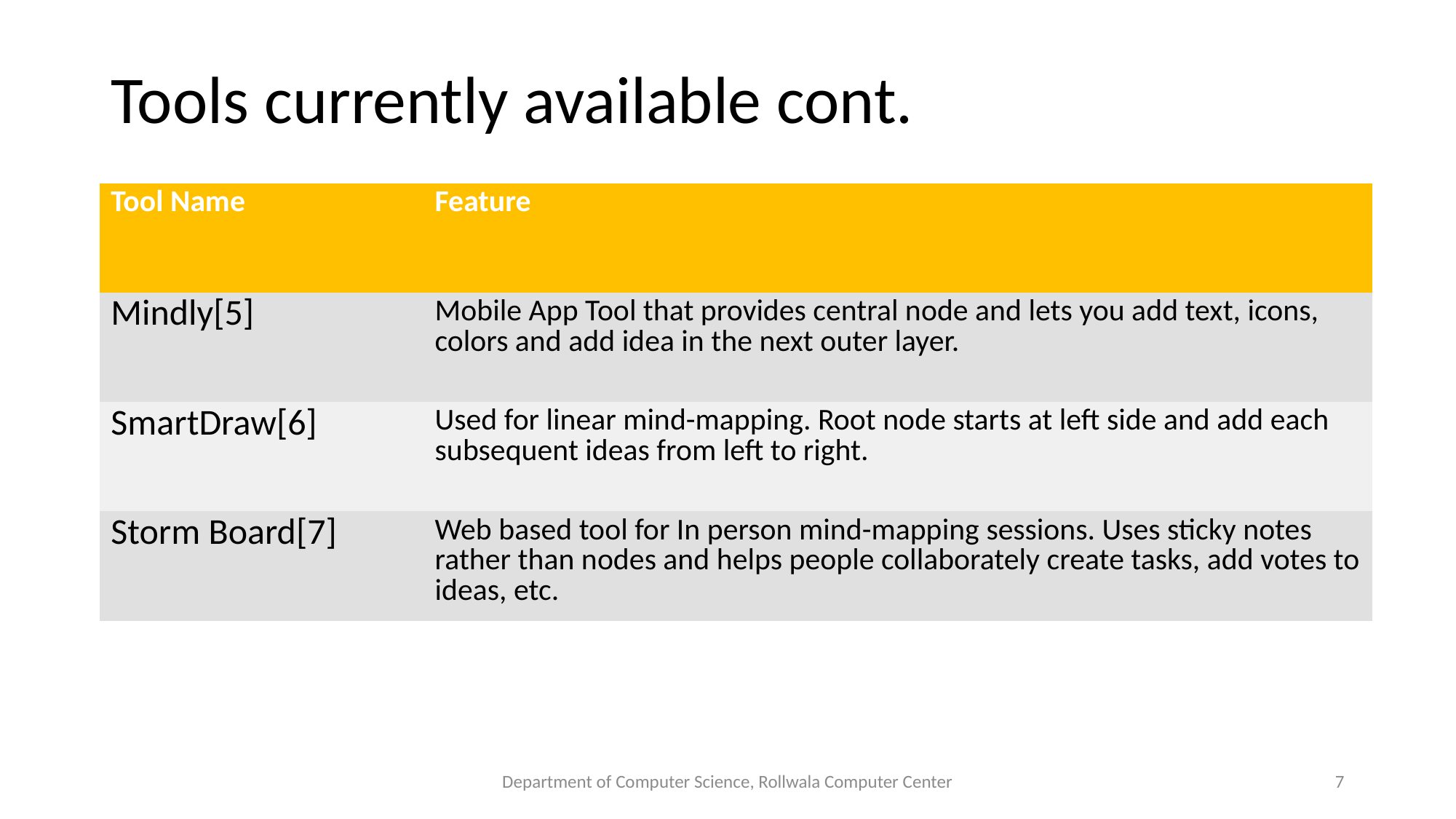

# Tools currently available cont.
| Tool Name | Feature |
| --- | --- |
| Mindly[5] | Mobile App Tool that provides central node and lets you add text, icons, colors and add idea in the next outer layer. |
| SmartDraw[6] | Used for linear mind-mapping. Root node starts at left side and add each subsequent ideas from left to right. |
| Storm Board[7] | Web based tool for In person mind-mapping sessions. Uses sticky notes rather than nodes and helps people collaborately create tasks, add votes to ideas, etc. |
Department of Computer Science, Rollwala Computer Center
7